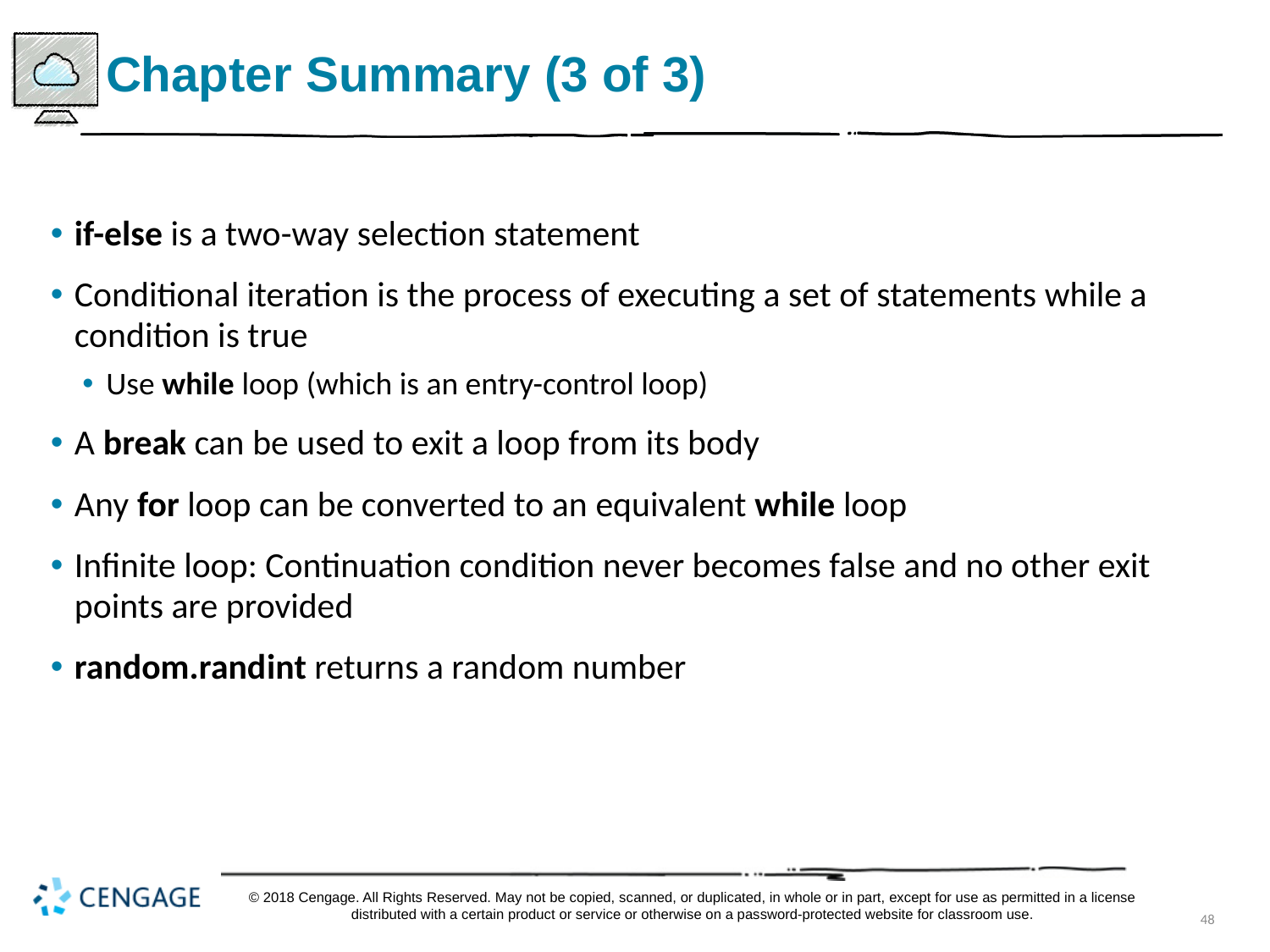

# Chapter Summary (3 of 3)
if-else is a two-way selection statement
Conditional iteration is the process of executing a set of statements while a condition is true
Use while loop (which is an entry-control loop)
A break can be used to exit a loop from its body
Any for loop can be converted to an equivalent while loop
Infinite loop: Continuation condition never becomes false and no other exit points are provided
random.rand int returns a random number
© 2018 Cengage. All Rights Reserved. May not be copied, scanned, or duplicated, in whole or in part, except for use as permitted in a license distributed with a certain product or service or otherwise on a password-protected website for classroom use.